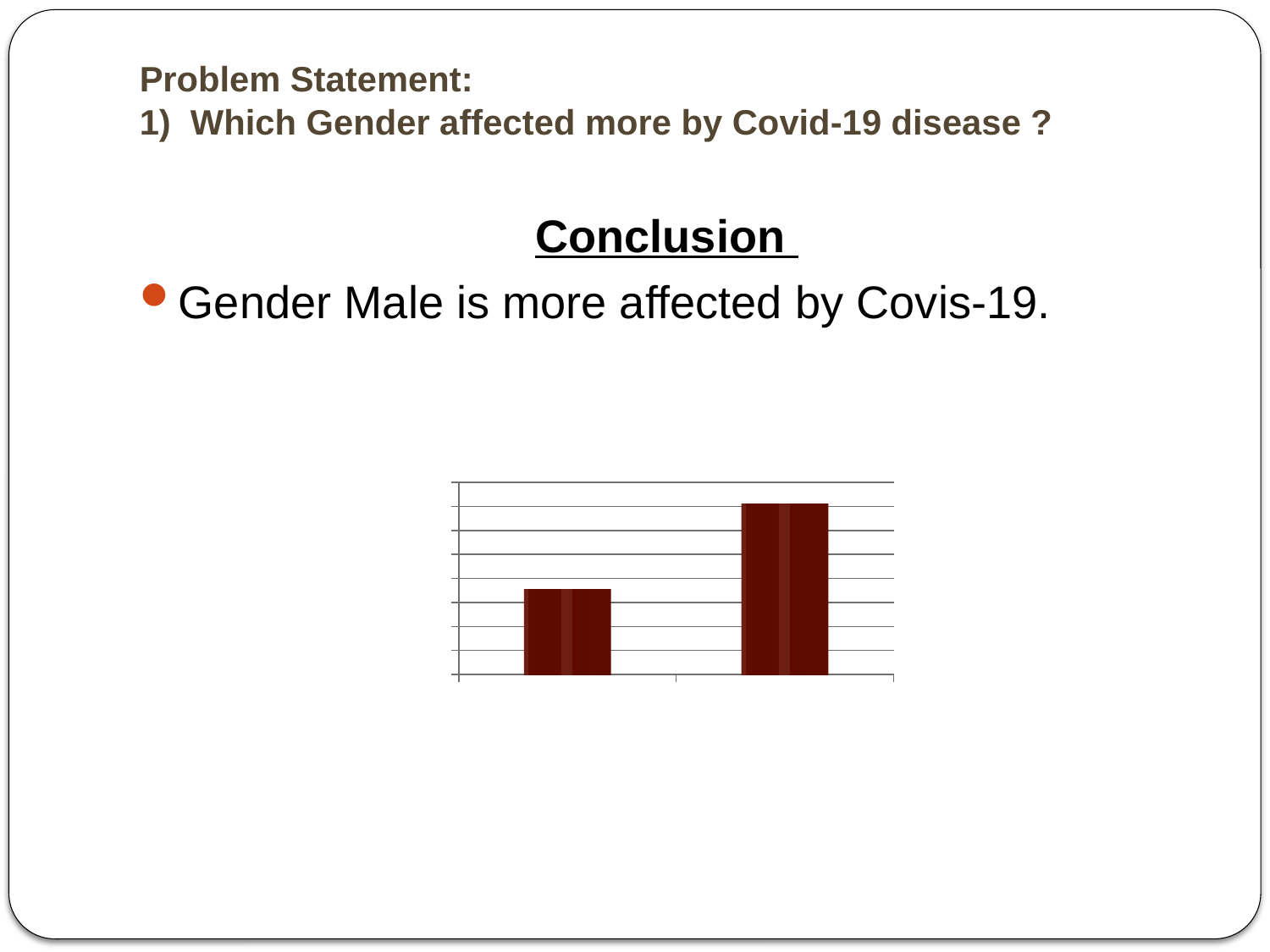

# Problem Statement: 1)  Which Gender affected more by Covid-19 disease ?
Conclusion
Gender Male is more affected by Covis-19.

### Chart: Gender Wise Covid Cases

| Category | Total |
|---|---|
| F | 1766.0 |
| M | 3547.0 |